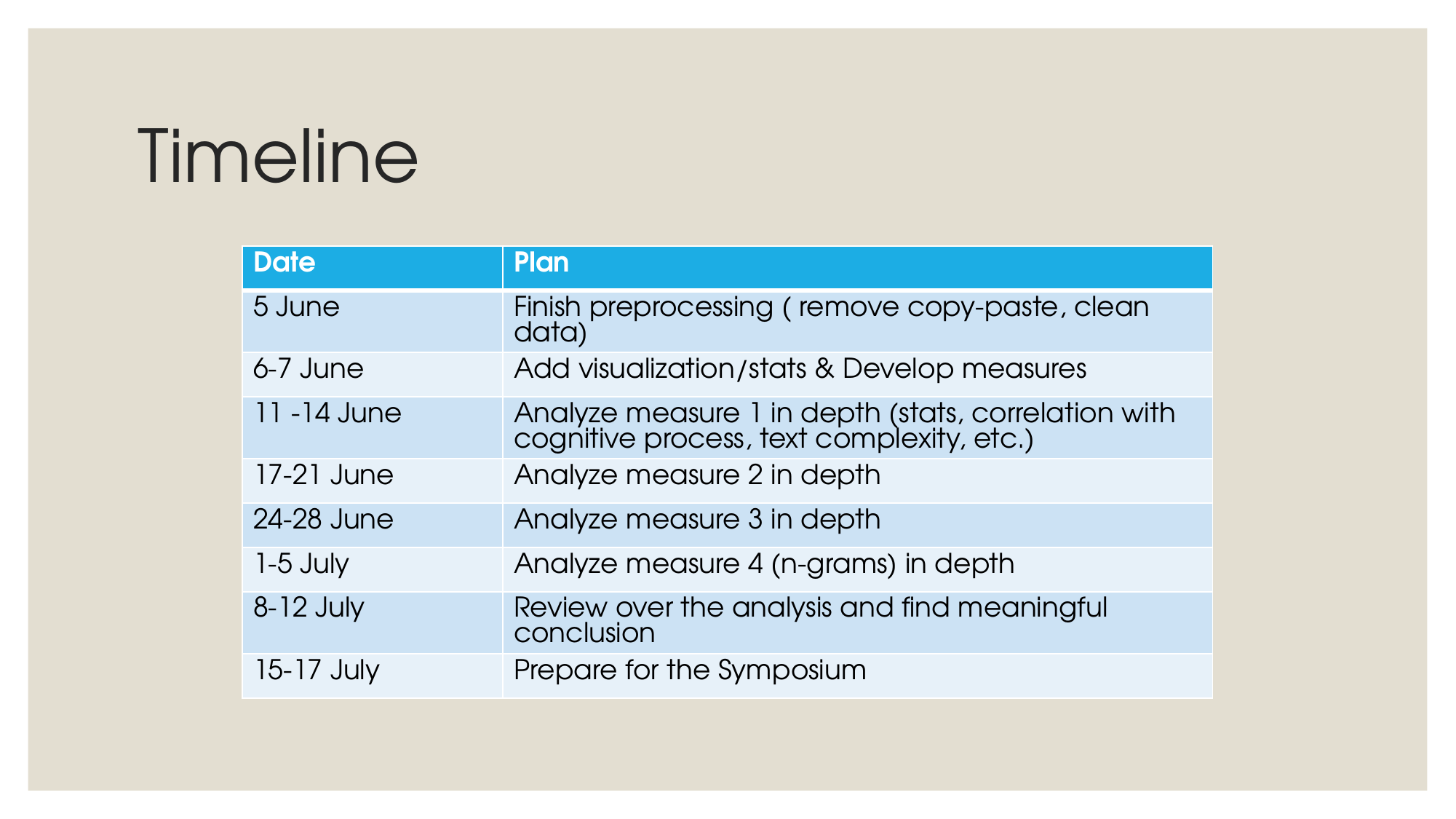

# Timeline
| Date | Plan |
| --- | --- |
| 5 June | Finish preprocessing ( remove copy-paste, clean data) |
| 6-7 June | Add visualization/stats & Develop measures |
| 11 -14 June | Analyze measure 1 in depth (stats, correlation with cognitive process, text complexity, etc.) |
| 17-21 June | Analyze measure 2 in depth |
| 24-28 June | Analyze measure 3 in depth |
| 1-5 July | Analyze measure 4 (n-grams) in depth |
| 8-12 July | Review over the analysis and find meaningful conclusion |
| 15-17 July | Prepare for the Symposium |